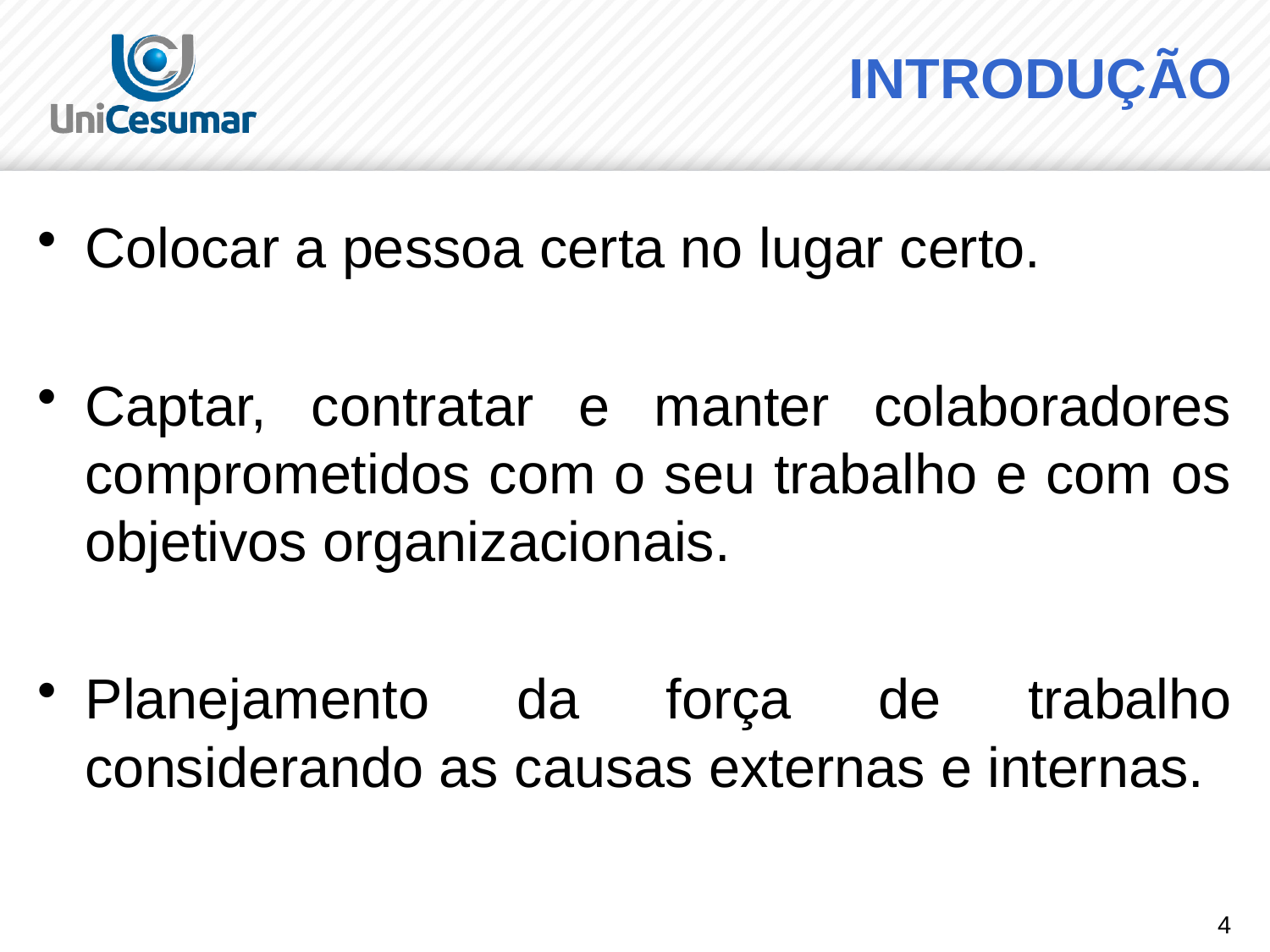

# INTRODUÇÃO
Colocar a pessoa certa no lugar certo.

Captar, contratar e manter colaboradores comprometidos com o seu trabalho e com os objetivos organizacionais.

Planejamento da força de trabalho considerando as causas externas e internas.